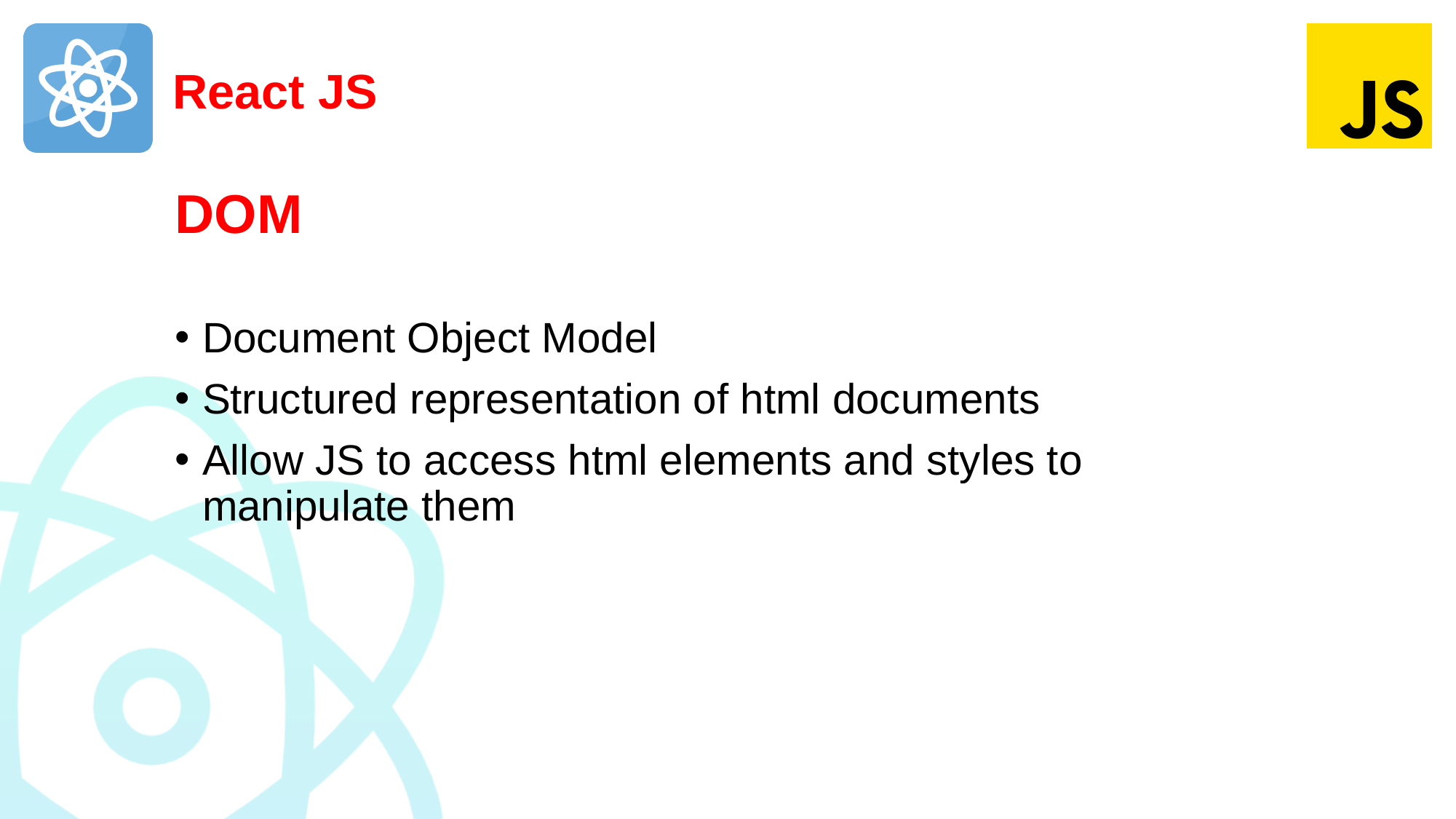

# DOM
Document Object Model
Structured representation of html documents
Allow JS to access html elements and styles to manipulate them